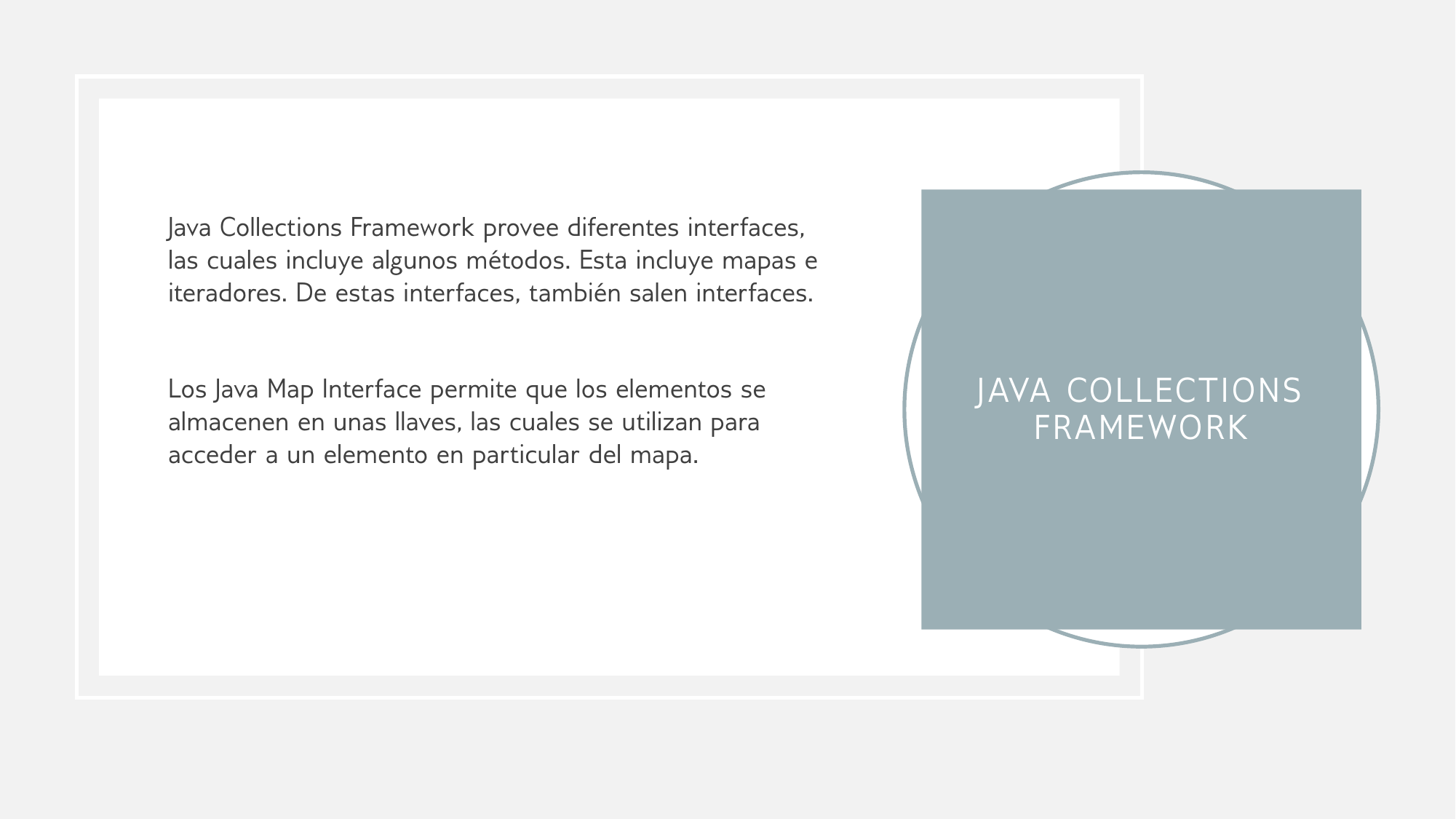

Java Collections Framework provee diferentes interfaces, las cuales incluye algunos métodos. Esta incluye mapas e iteradores. De estas interfaces, también salen interfaces.

Los Java Map Interface permite que los elementos se almacenen en unas llaves, las cuales se utilizan para acceder a un elemento en particular del mapa.

# Java collections framework